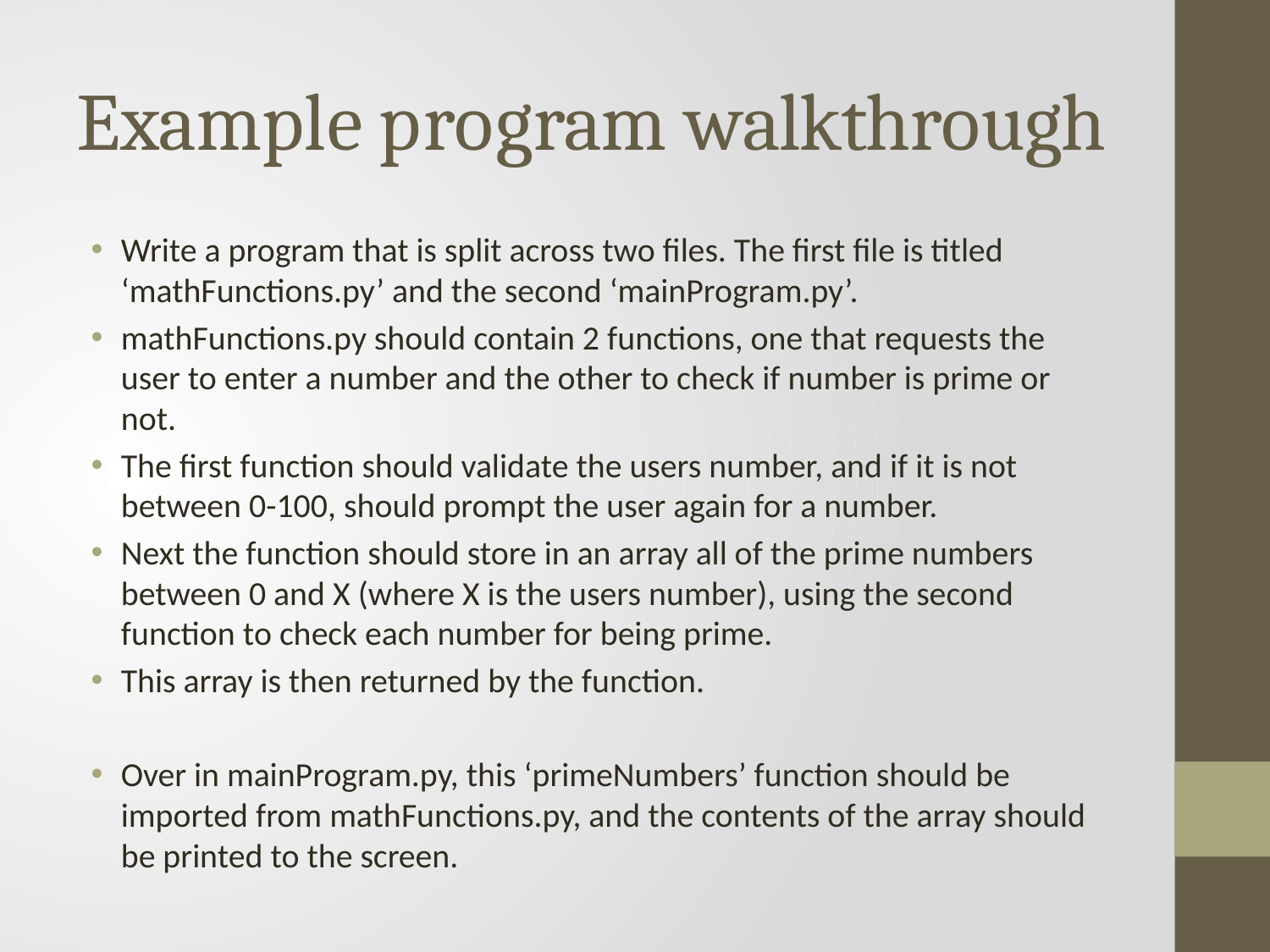

# Example program walkthrough
Write a program that is split across two files. The first file is titled ‘mathFunctions.py’ and the second ‘mainProgram.py’.
mathFunctions.py should contain 2 functions, one that requests the user to enter a number and the other to check if number is prime or not.
The first function should validate the users number, and if it is not between 0-100, should prompt the user again for a number.
Next the function should store in an array all of the prime numbers between 0 and X (where X is the users number), using the second function to check each number for being prime.
This array is then returned by the function.

Over in mainProgram.py, this ‘primeNumbers’ function should be imported from mathFunctions.py, and the contents of the array should be printed to the screen.